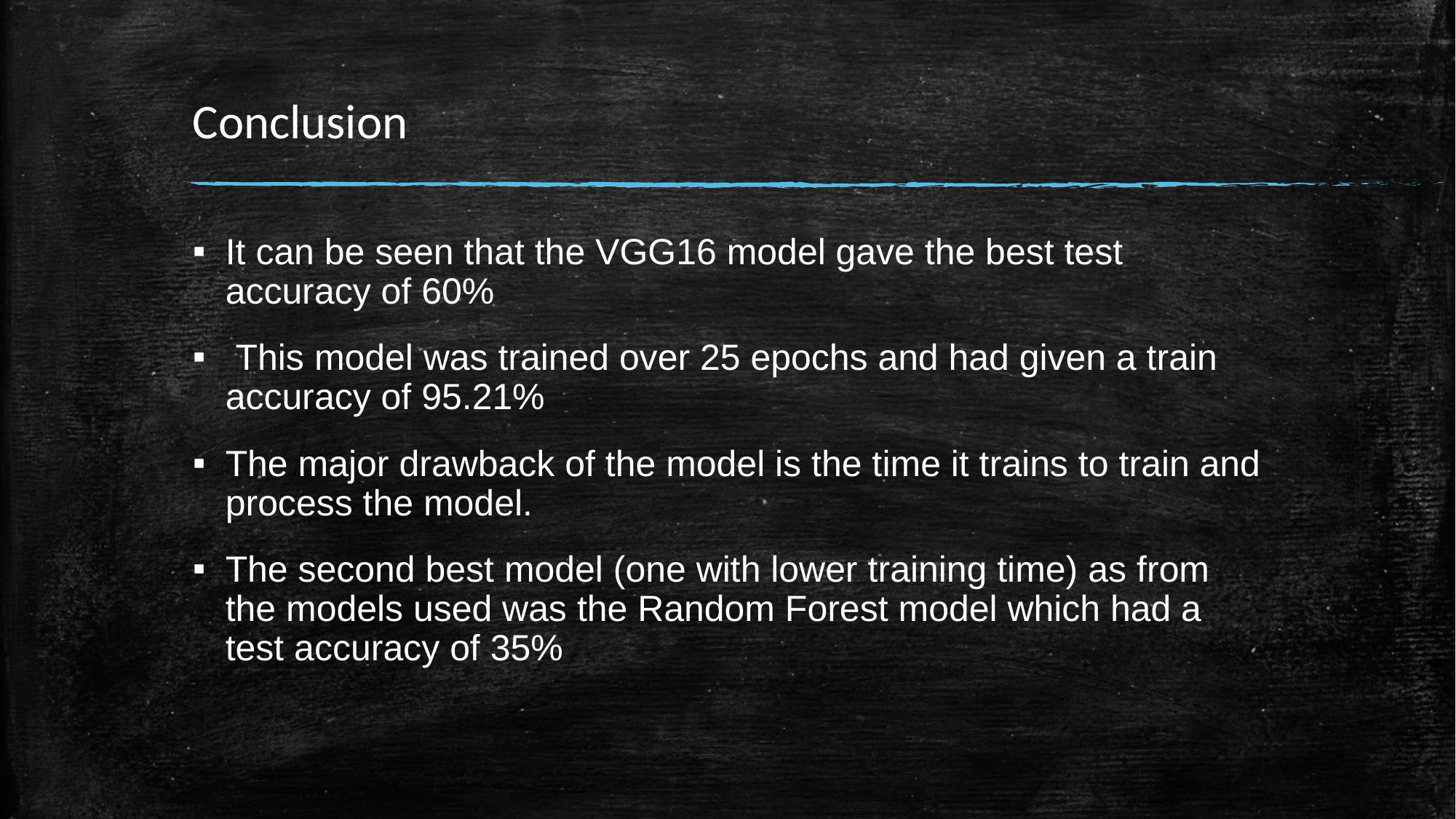

# Conclusion
It can be seen that the VGG16 model gave the best test accuracy of 60%
 This model was trained over 25 epochs and had given a train accuracy of 95.21%
The major drawback of the model is the time it trains to train and process the model.
The second best model (one with lower training time) as from the models used was the Random Forest model which had a test accuracy of 35%